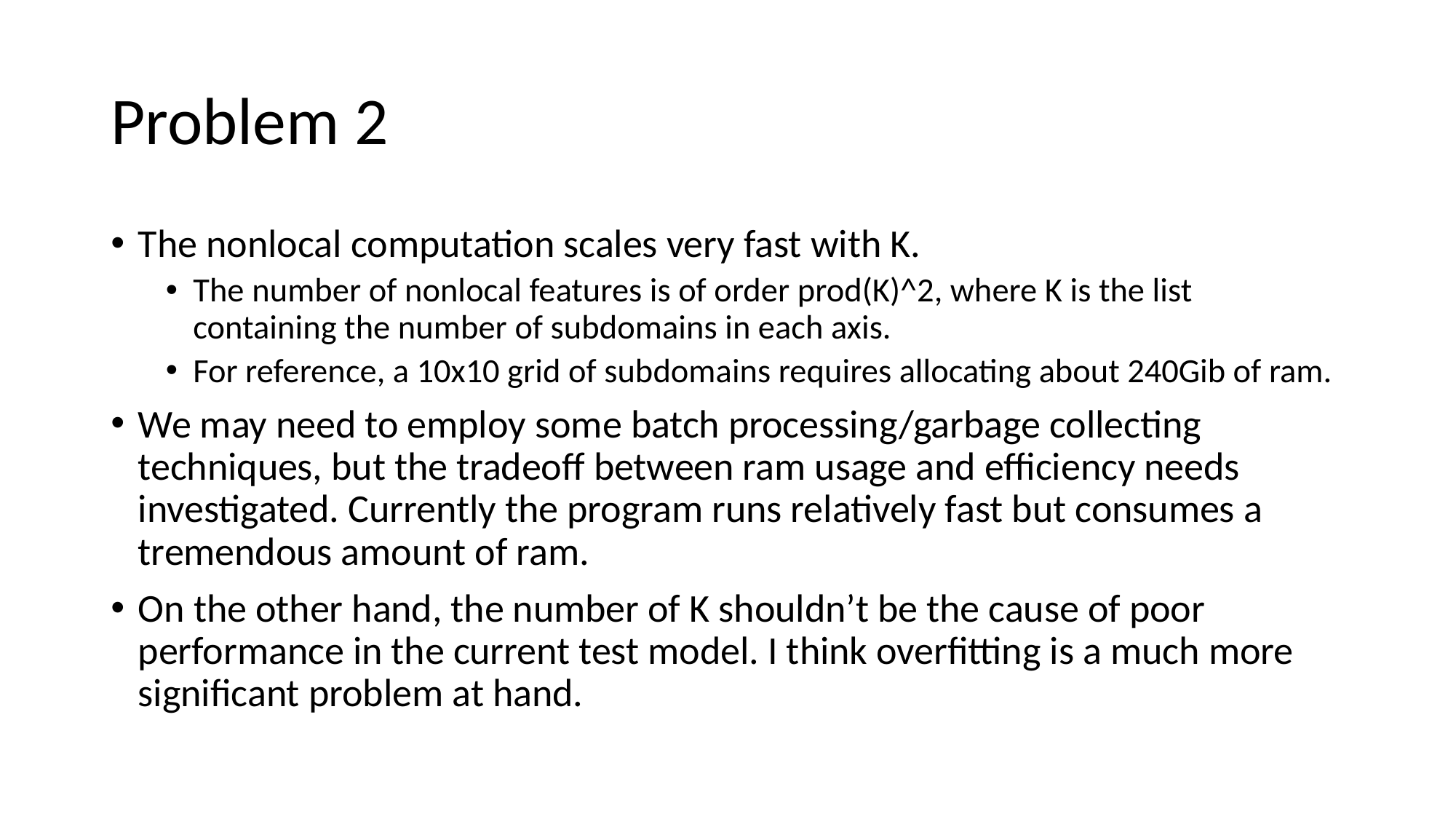

# Problem 2
The nonlocal computation scales very fast with K.
The number of nonlocal features is of order prod(K)^2, where K is the list containing the number of subdomains in each axis.
For reference, a 10x10 grid of subdomains requires allocating about 240Gib of ram.
We may need to employ some batch processing/garbage collecting techniques, but the tradeoff between ram usage and efficiency needs investigated. Currently the program runs relatively fast but consumes a tremendous amount of ram.
On the other hand, the number of K shouldn’t be the cause of poor performance in the current test model. I think overfitting is a much more significant problem at hand.